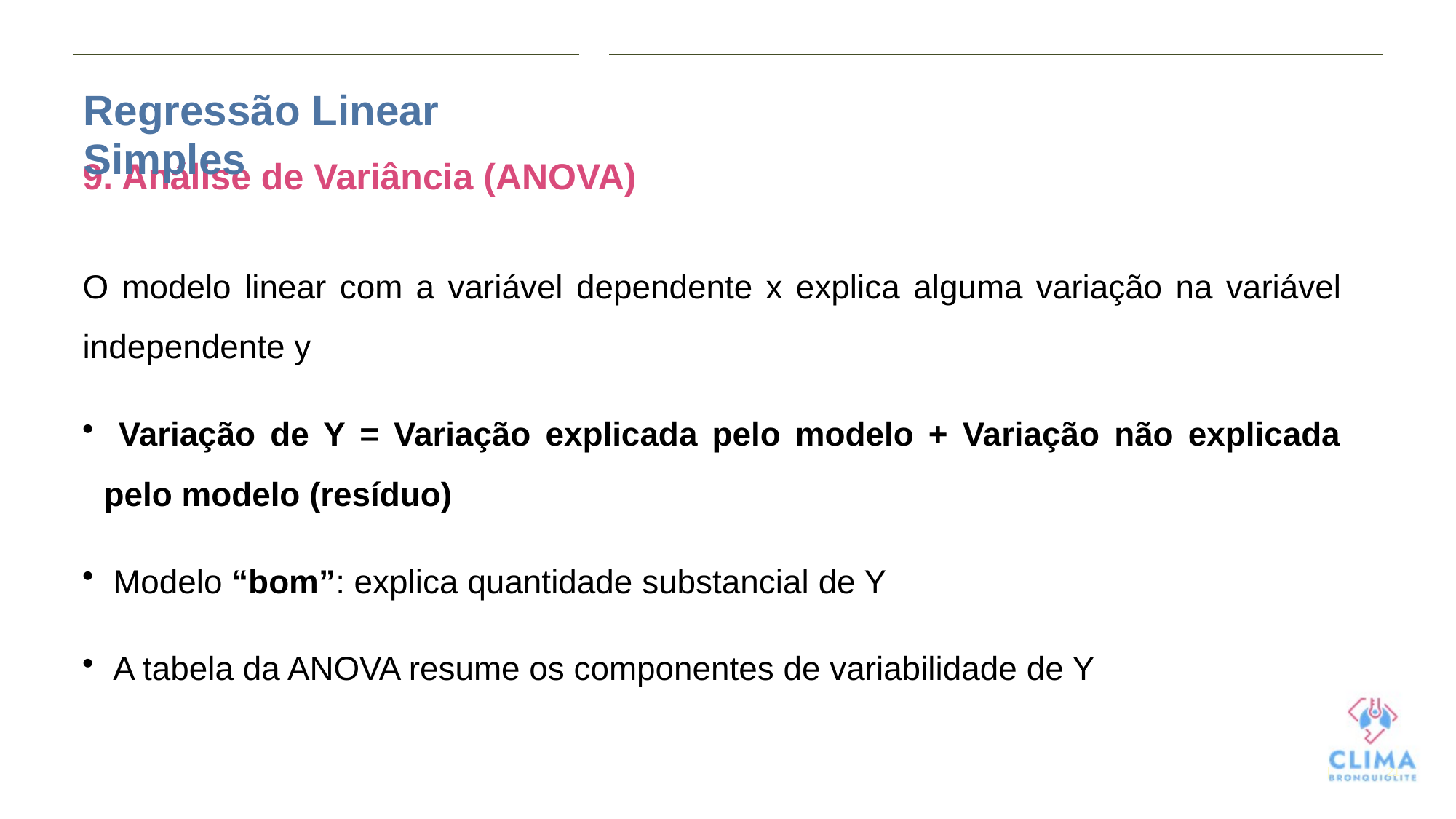

Regressão Linear Simples
9. Análise de Variância (ANOVA)
O modelo linear com a variável dependente x explica alguma variação na variável independente y
 Variação de Y = Variação explicada pelo modelo + Variação não explicada pelo modelo (resíduo)
 Modelo “bom”: explica quantidade substancial de Y
 A tabela da ANOVA resume os componentes de variabilidade de Y